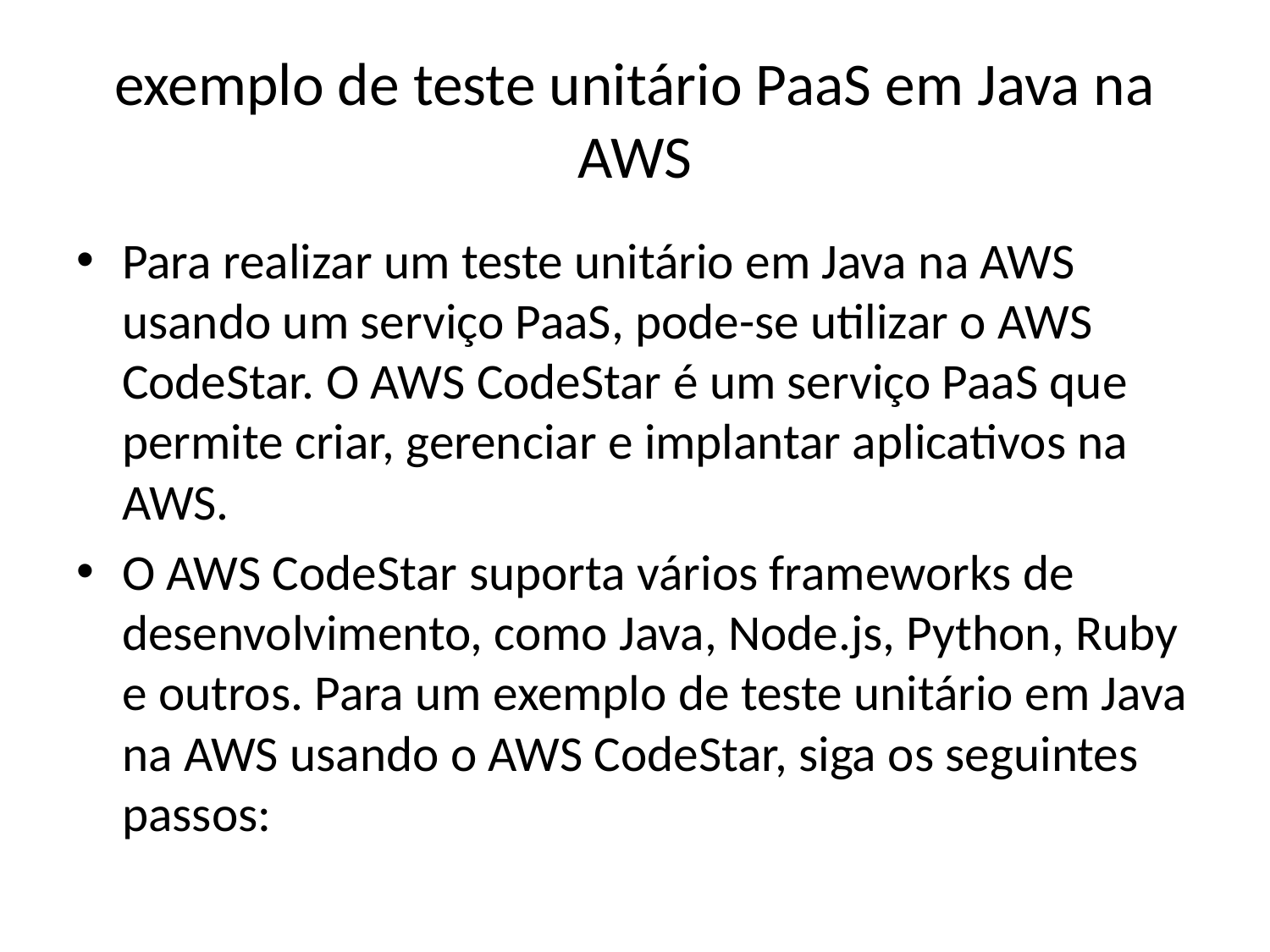

# exemplo de teste unitário PaaS em Java na AWS
Para realizar um teste unitário em Java na AWS usando um serviço PaaS, pode-se utilizar o AWS CodeStar. O AWS CodeStar é um serviço PaaS que permite criar, gerenciar e implantar aplicativos na AWS.
O AWS CodeStar suporta vários frameworks de desenvolvimento, como Java, Node.js, Python, Ruby e outros. Para um exemplo de teste unitário em Java na AWS usando o AWS CodeStar, siga os seguintes passos: